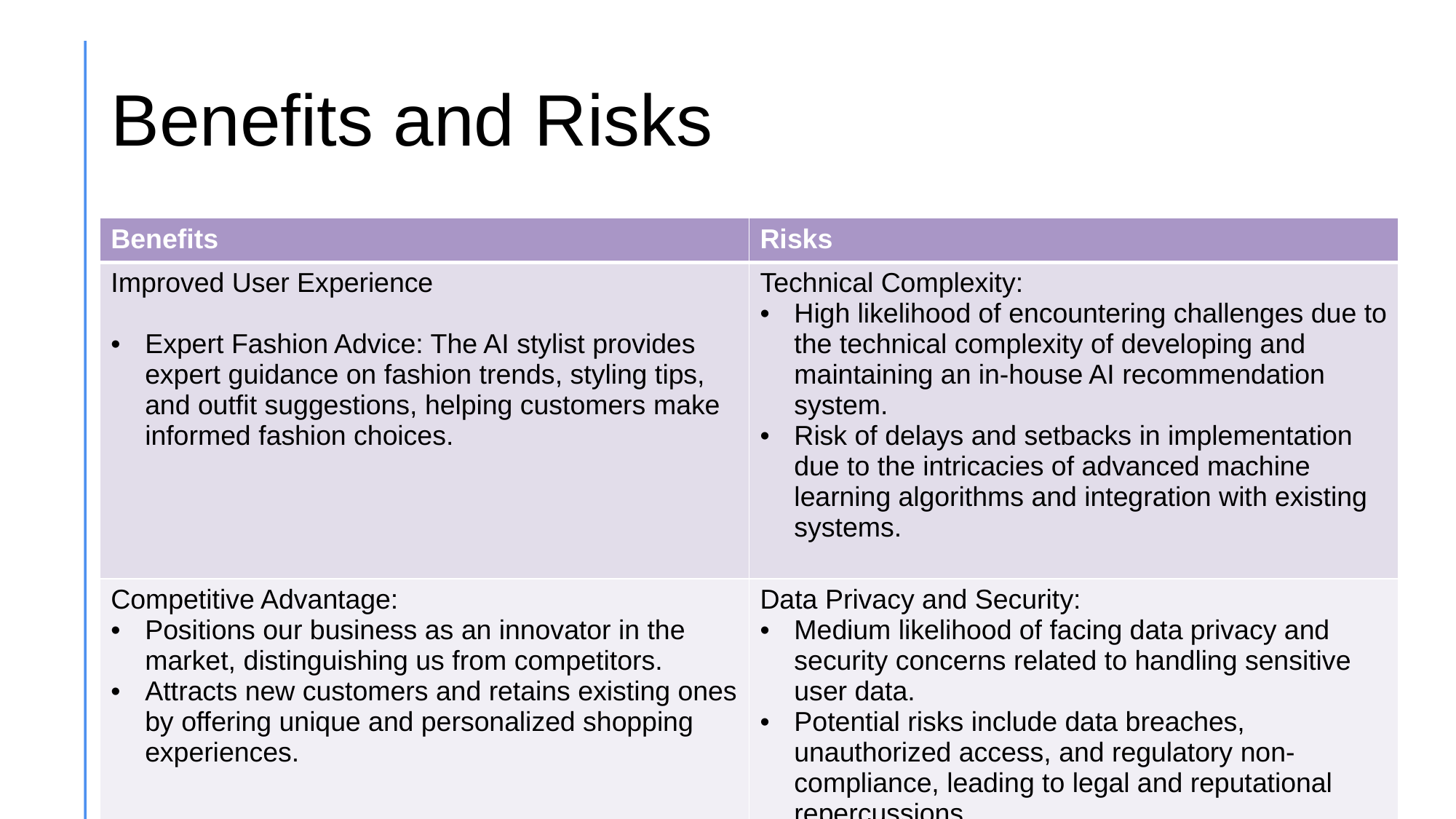

# Benefits and Risks
| Benefits | Risks |
| --- | --- |
| Improved User Experience Expert Fashion Advice: The AI stylist provides expert guidance on fashion trends, styling tips, and outfit suggestions, helping customers make informed fashion choices. | Technical Complexity: High likelihood of encountering challenges due to the technical complexity of developing and maintaining an in-house AI recommendation system. Risk of delays and setbacks in implementation due to the intricacies of advanced machine learning algorithms and integration with existing systems. |
| Competitive Advantage: Positions our business as an innovator in the market, distinguishing us from competitors. Attracts new customers and retains existing ones by offering unique and personalized shopping experiences. | Data Privacy and Security: Medium likelihood of facing data privacy and security concerns related to handling sensitive user data. Potential risks include data breaches, unauthorized access, and regulatory non-compliance, leading to legal and reputational repercussions. |